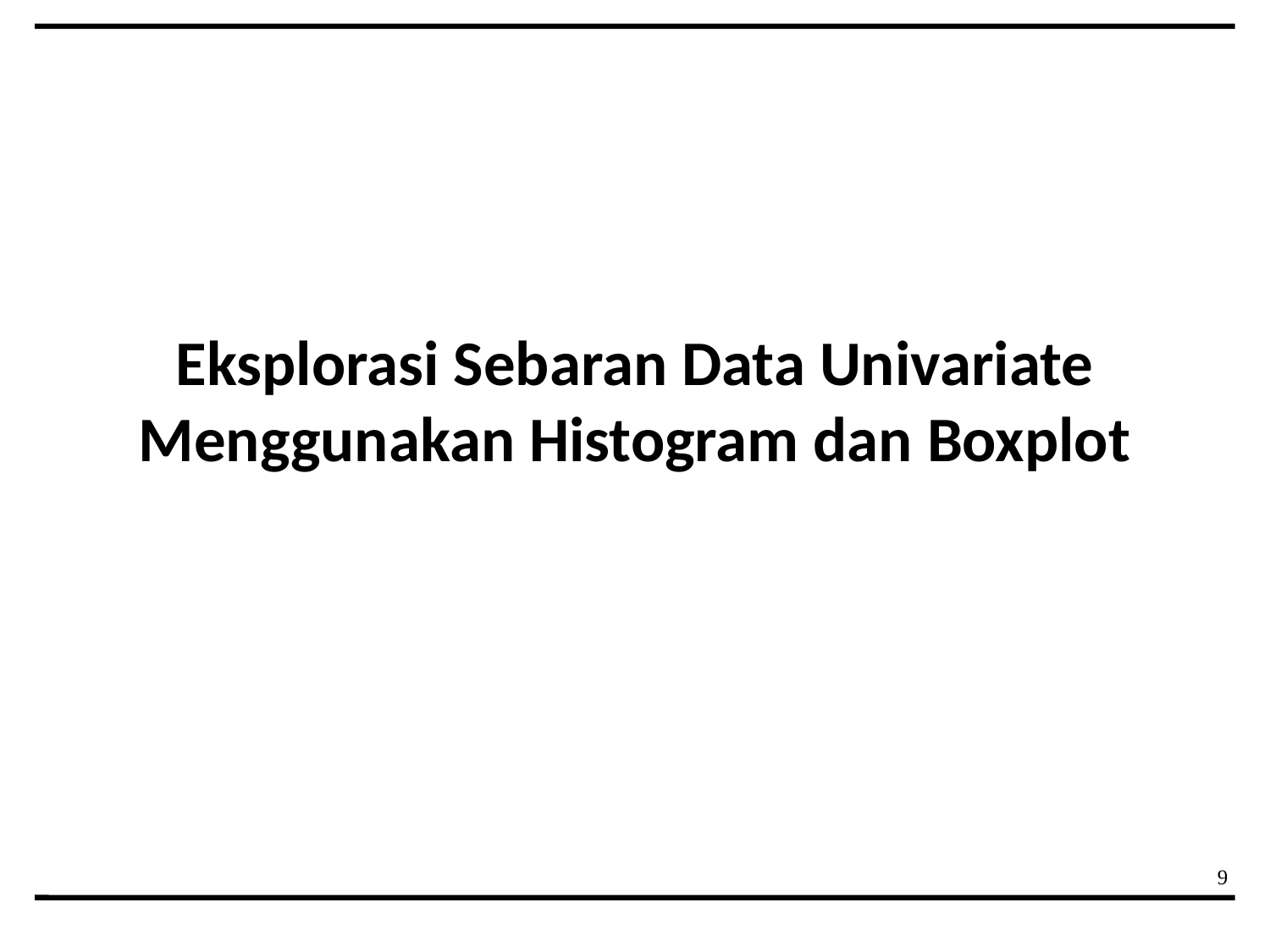

# Eksplorasi Sebaran Data Univariate Menggunakan Histogram dan Boxplot